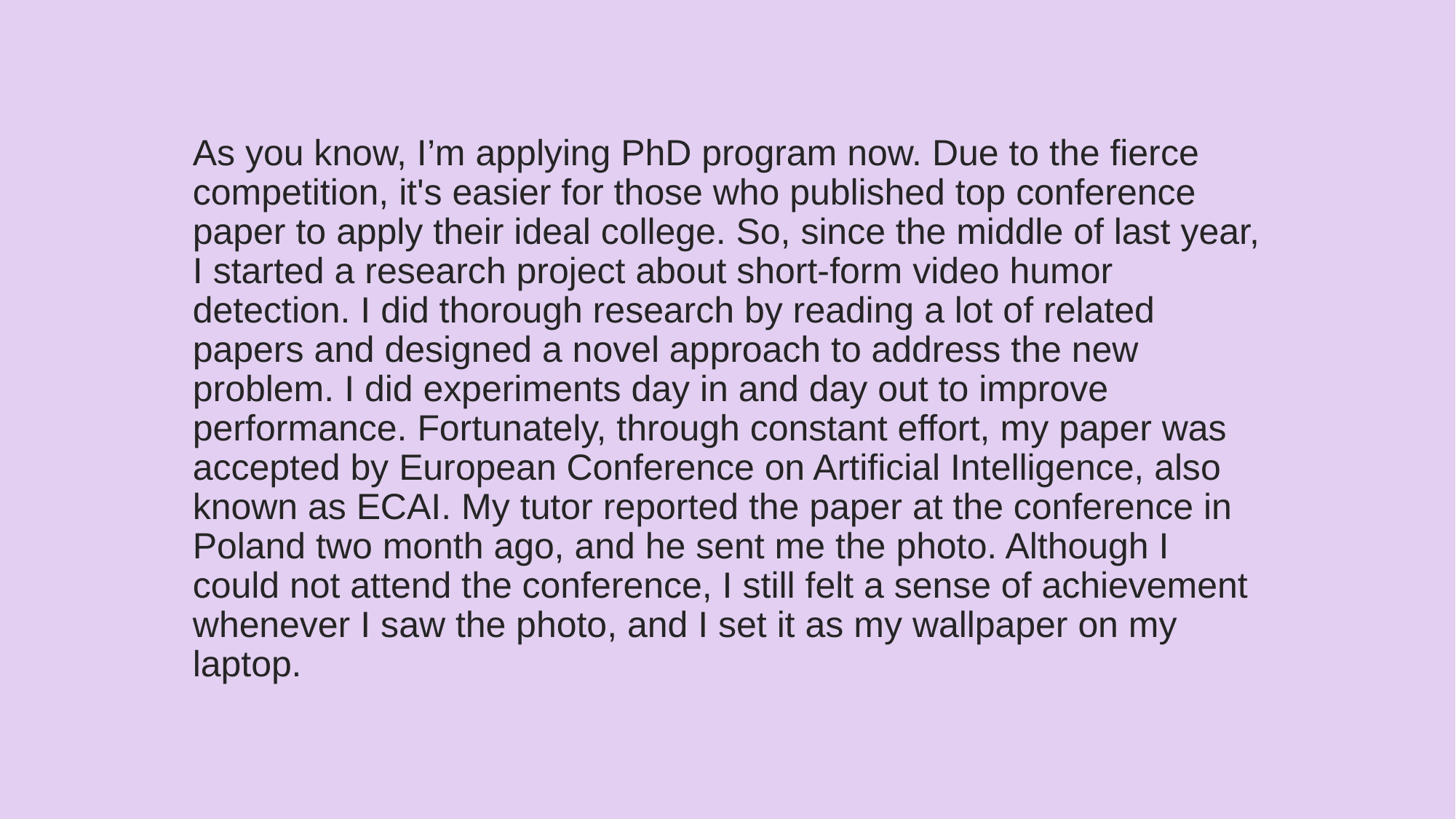

As you know, I’m applying PhD program now. Due to the fierce competition, it's easier for those who published top conference paper to apply their ideal college. So, since the middle of last year, I started a research project about short-form video humor detection. I did thorough research by reading a lot of related papers and designed a novel approach to address the new problem. I did experiments day in and day out to improve performance. Fortunately, through constant effort, my paper was accepted by European Conference on Artificial Intelligence, also known as ECAI. My tutor reported the paper at the conference in Poland two month ago, and he sent me the photo. Although I could not attend the conference, I still felt a sense of achievement whenever I saw the photo, and I set it as my wallpaper on my laptop.